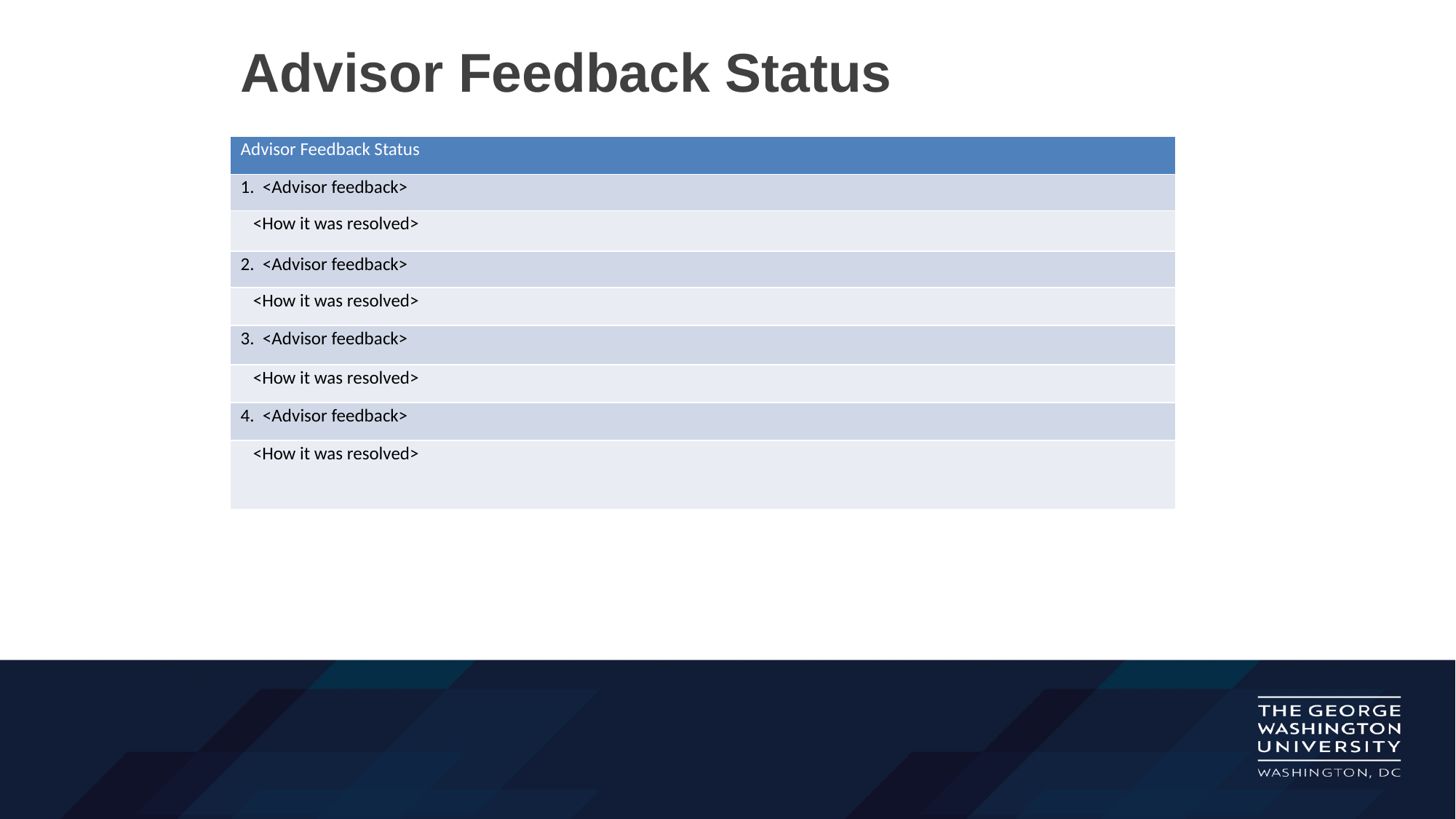

# Advisor Feedback Status
| Advisor Feedback Status |
| --- |
| 1. <Advisor feedback> |
| <How it was resolved> |
| 2. <Advisor feedback> |
| <How it was resolved> |
| 3. <Advisor feedback> |
| <How it was resolved> |
| 4. <Advisor feedback> |
| <How it was resolved> |